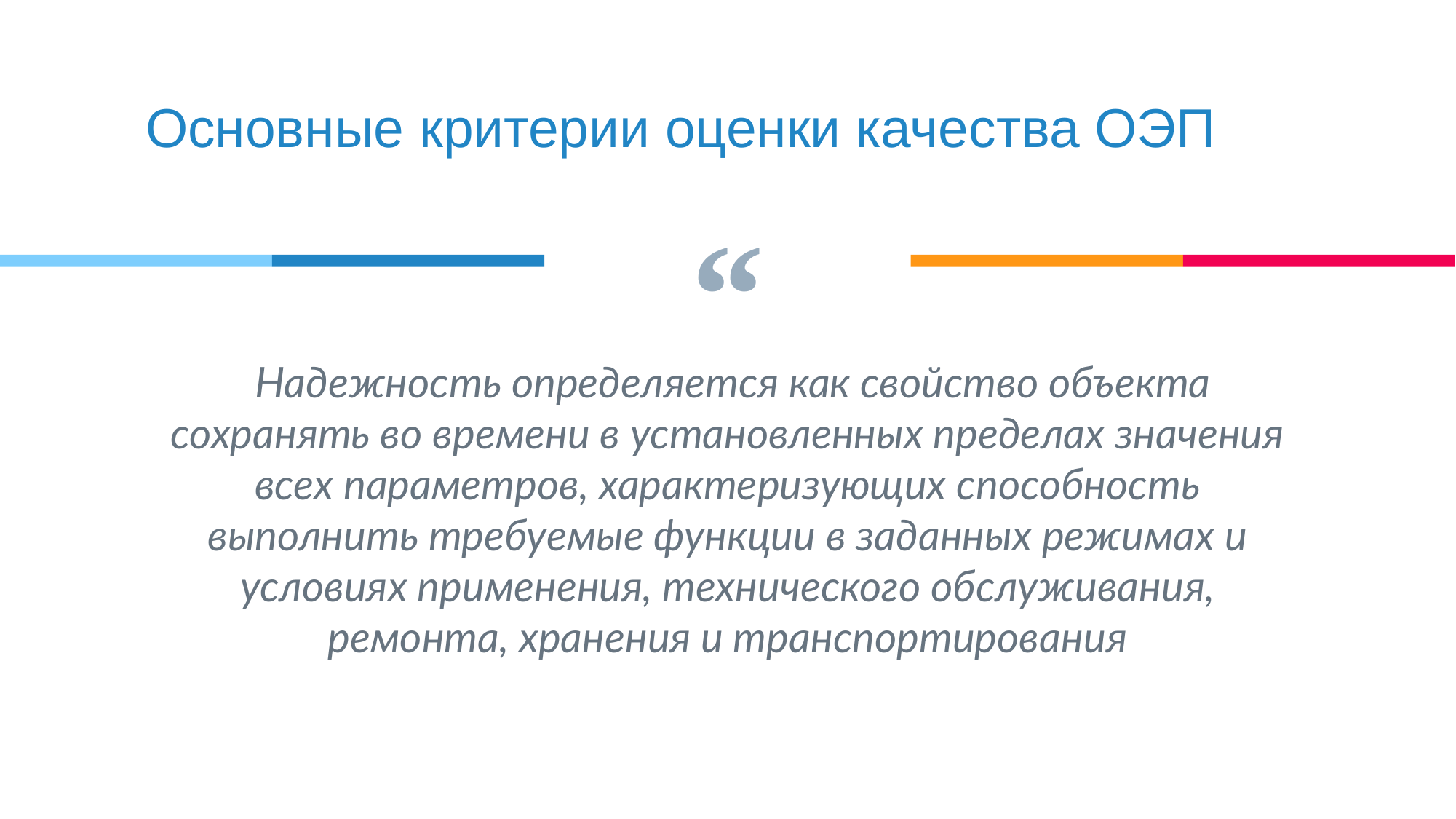

Основные критерии оценки качества ОЭП
 Надежность определяется как свойство объекта сохранять во времени в установленных пределах значения всех параметров, характеризующих способность выполнить требуемые функции в заданных режимах и условиях применения, технического обслуживания, ремонта, хранения и транспортирования